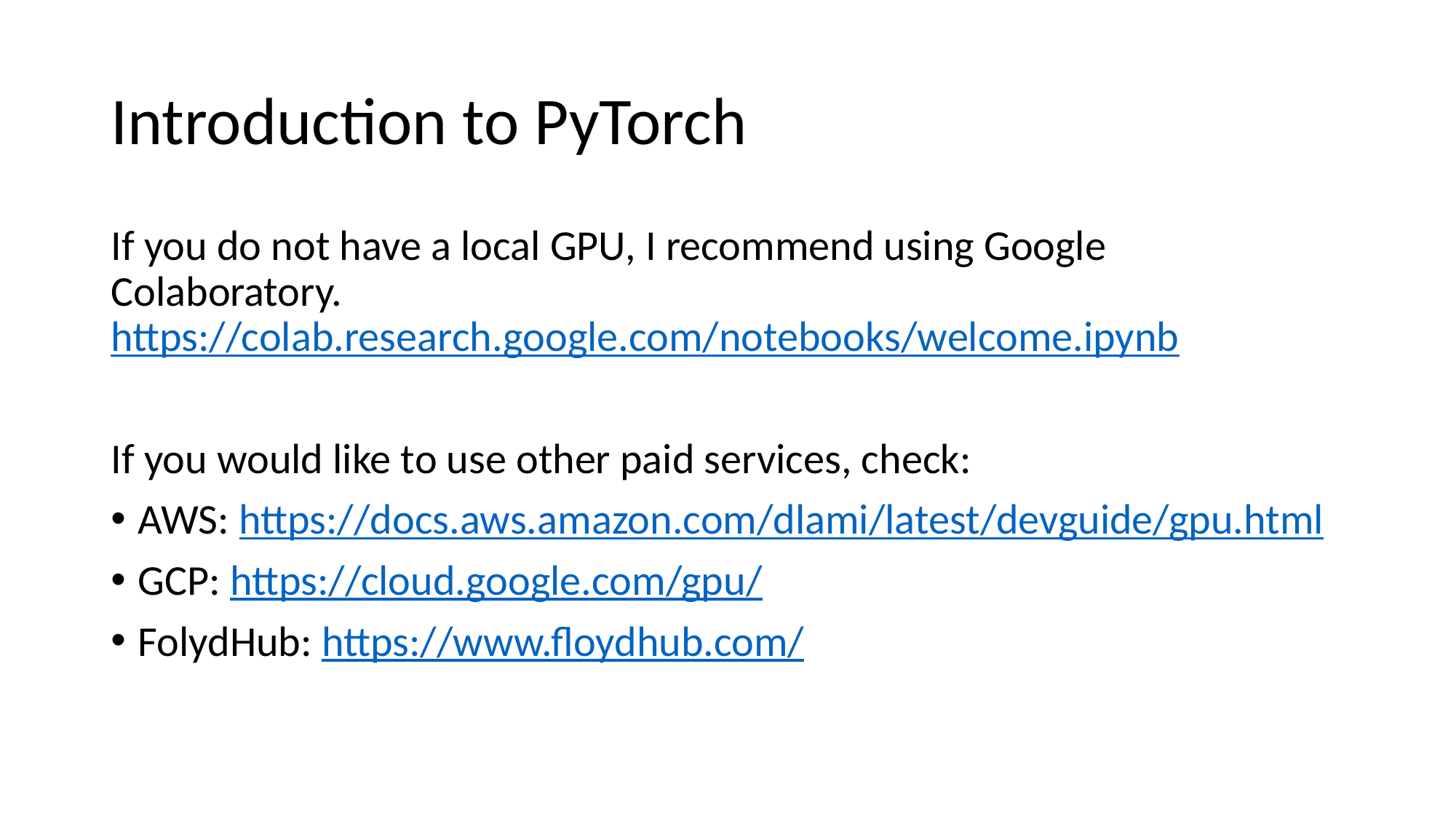

# Introduction to PyTorch
If you do not have a local GPU, I recommend using Google Colaboratory. https://colab.research.google.com/notebooks/welcome.ipynb

If you would like to use other paid services, check:
AWS: https://docs.aws.amazon.com/dlami/latest/devguide/gpu.html
GCP: https://cloud.google.com/gpu/
FolydHub: https://www.floydhub.com/